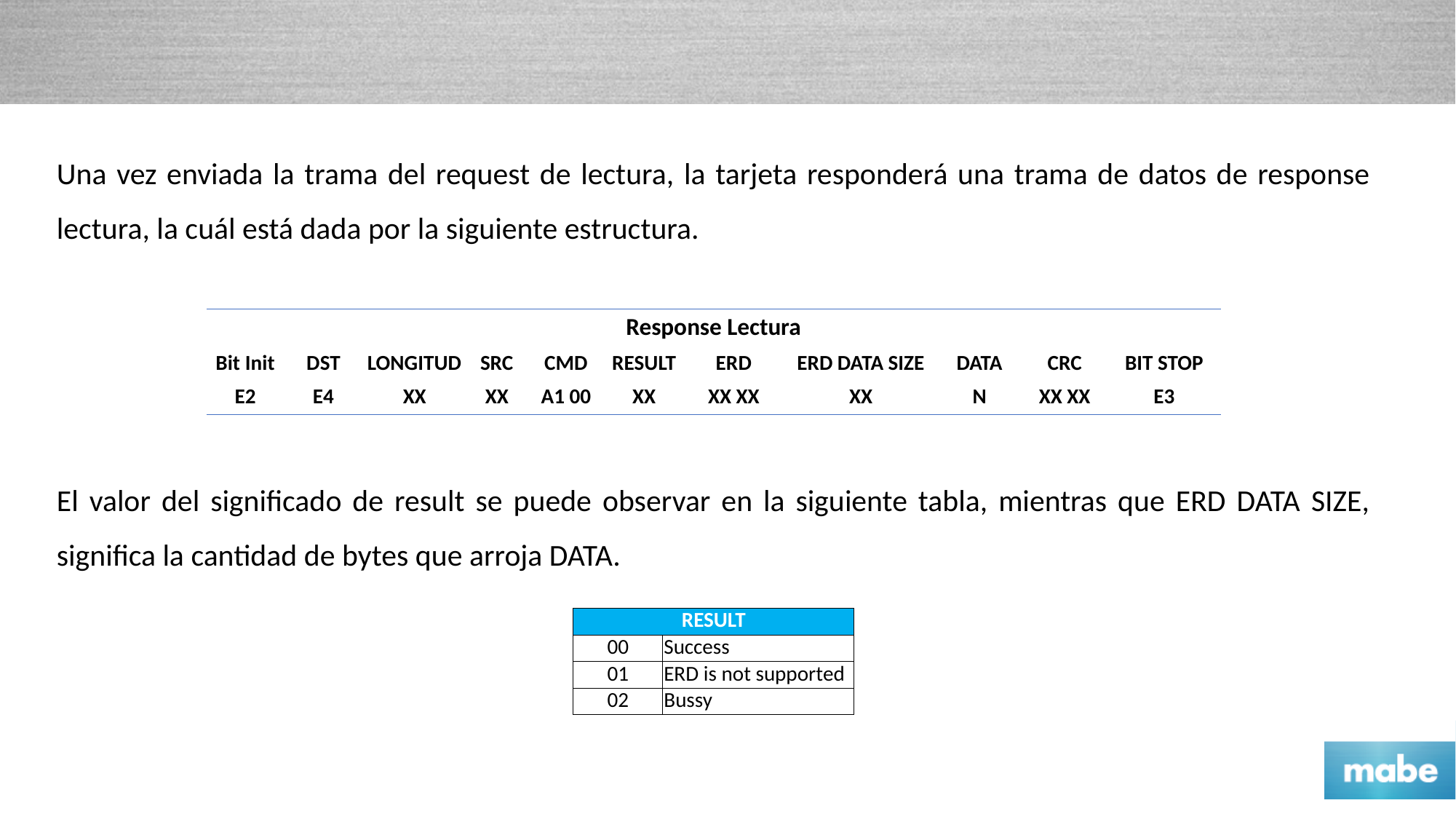

Una vez enviada la trama del request de lectura, la tarjeta responderá una trama de datos de response lectura, la cuál está dada por la siguiente estructura.
| Response Lectura |  |  |  |  |  |  |  |  |  |  |
| --- | --- | --- | --- | --- | --- | --- | --- | --- | --- | --- |
| Bit Init | DST | LONGITUD | SRC | CMD | RESULT | ERD | ERD DATA SIZE | DATA | CRC | BIT STOP |
| E2 | E4 | XX | XX | A1 00 | XX | XX XX | XX | N | XX XX | E3 |
El valor del significado de result se puede observar en la siguiente tabla, mientras que ERD DATA SIZE, significa la cantidad de bytes que arroja DATA.
| RESULT |  |
| --- | --- |
| 00 | Success |
| 01 | ERD is not supported |
| 02 | Bussy |